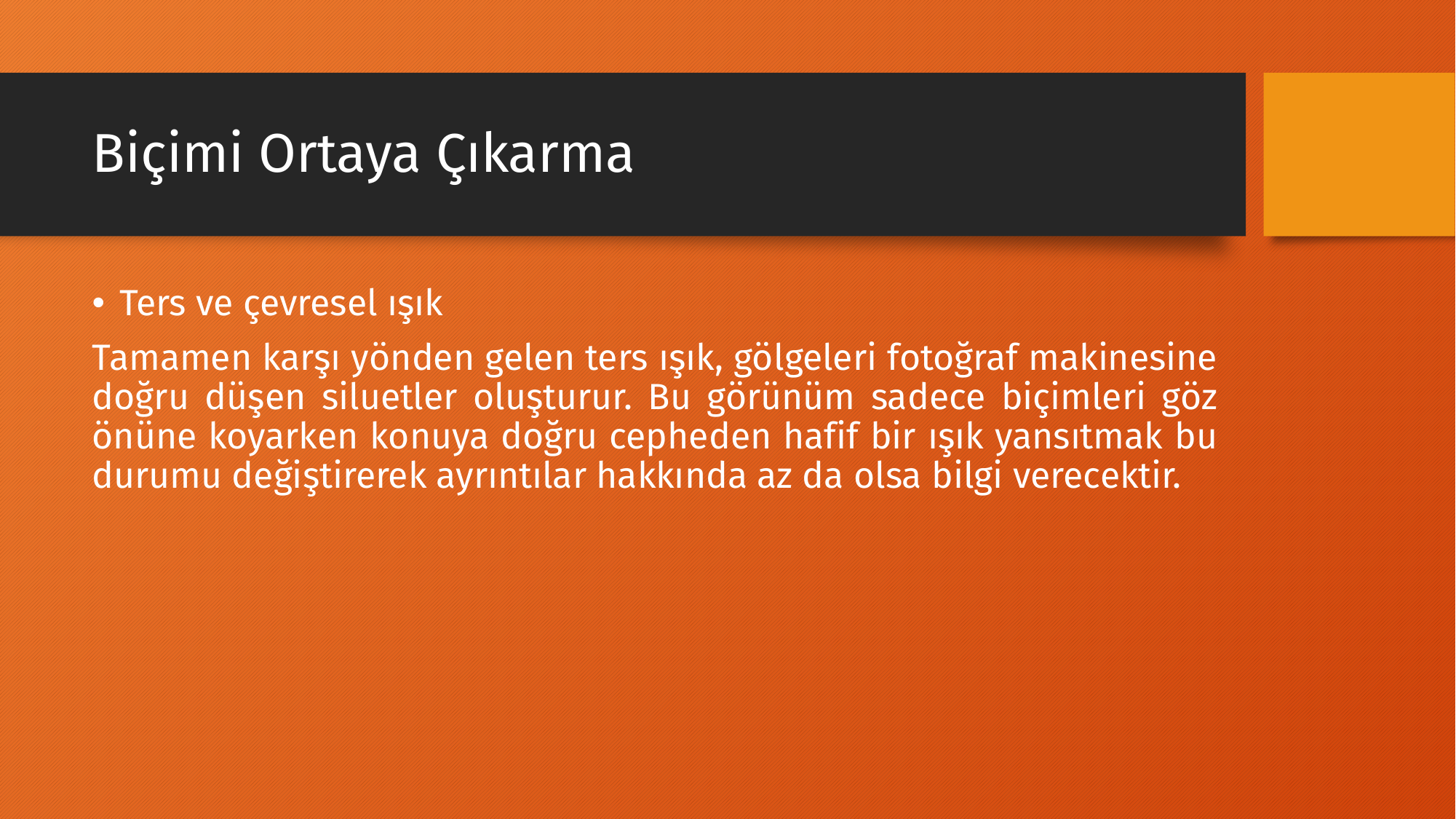

# Biçimi Ortaya Çıkarma
Ters ve çevresel ışık
Tamamen karşı yönden gelen ters ışık, gölgeleri fotoğraf makinesine doğru düşen siluetler oluşturur. Bu görünüm sadece biçimleri göz önüne koyarken konuya doğru cepheden hafif bir ışık yansıtmak bu durumu değiştirerek ayrıntılar hakkında az da olsa bilgi verecektir.